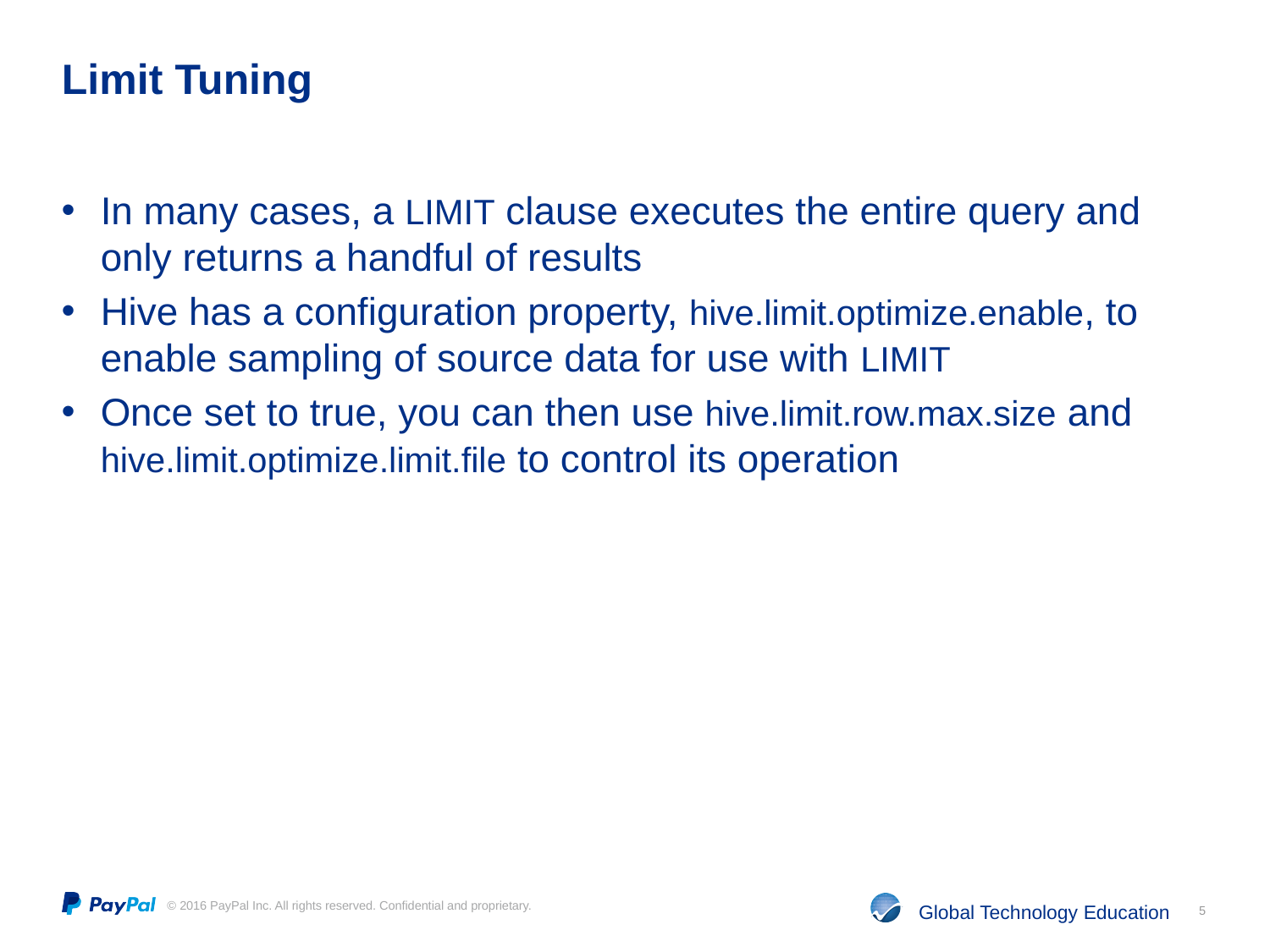

# Limit Tuning
In many cases, a LIMIT clause executes the entire query and only returns a handful of results
Hive has a configuration property, hive.limit.optimize.enable, to enable sampling of source data for use with LIMIT
Once set to true, you can then use hive.limit.row.max.size and hive.limit.optimize.limit.file to control its operation
5